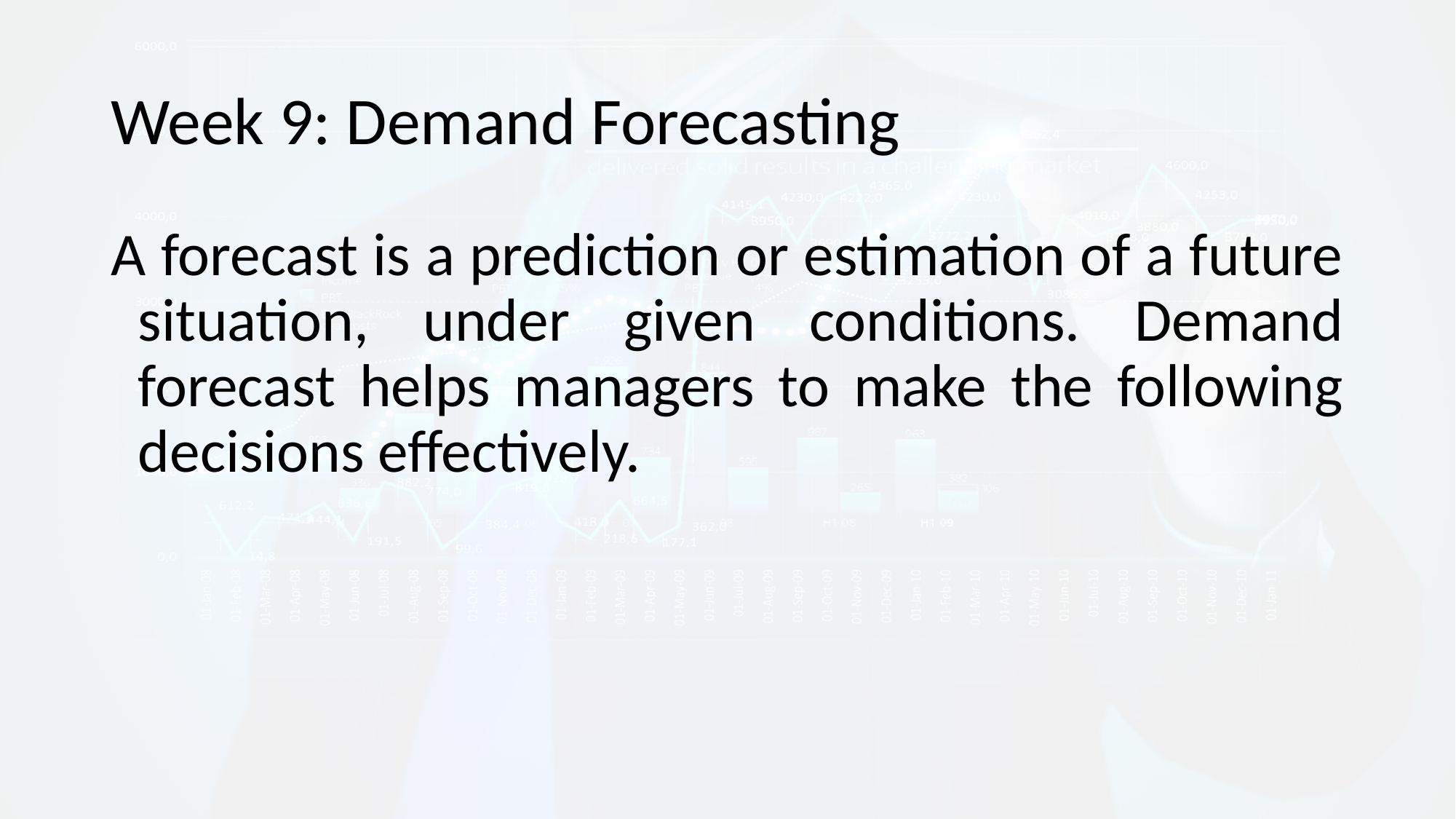

# Week 9: Demand Forecasting
A forecast is a prediction or estimation of a future situation, under given conditions. Demand forecast helps managers to make the following decisions effectively.